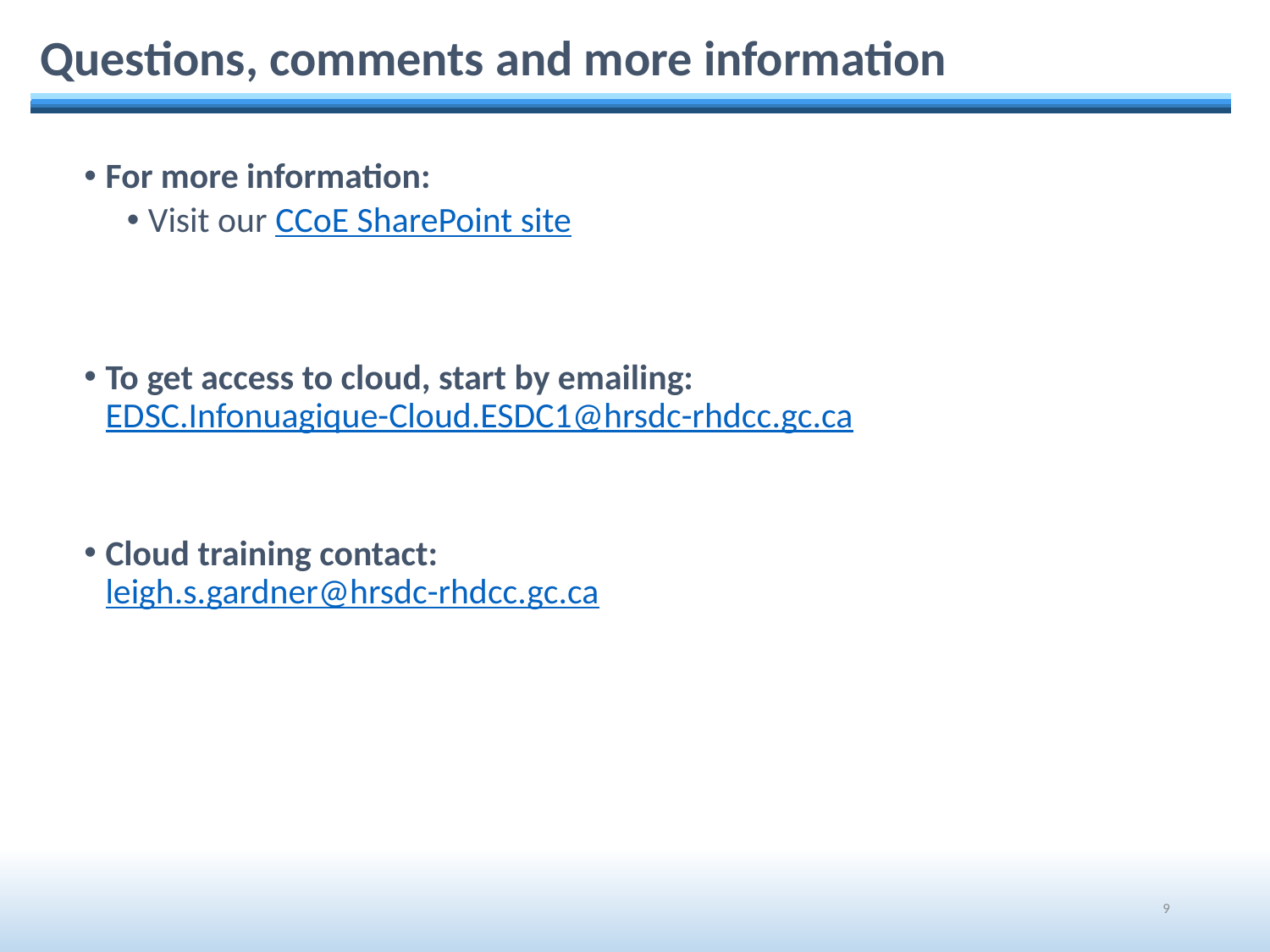

Questions, comments and more information

For more information:
Visit our CCoE SharePoint site

To get access to cloud, start by emailing:
EDSC.Infonuagique-Cloud.ESDC1@hrsdc-rhdcc.gc.ca

Cloud training contact:
leigh.s.gardner@hrsdc-rhdcc.gc.ca
9